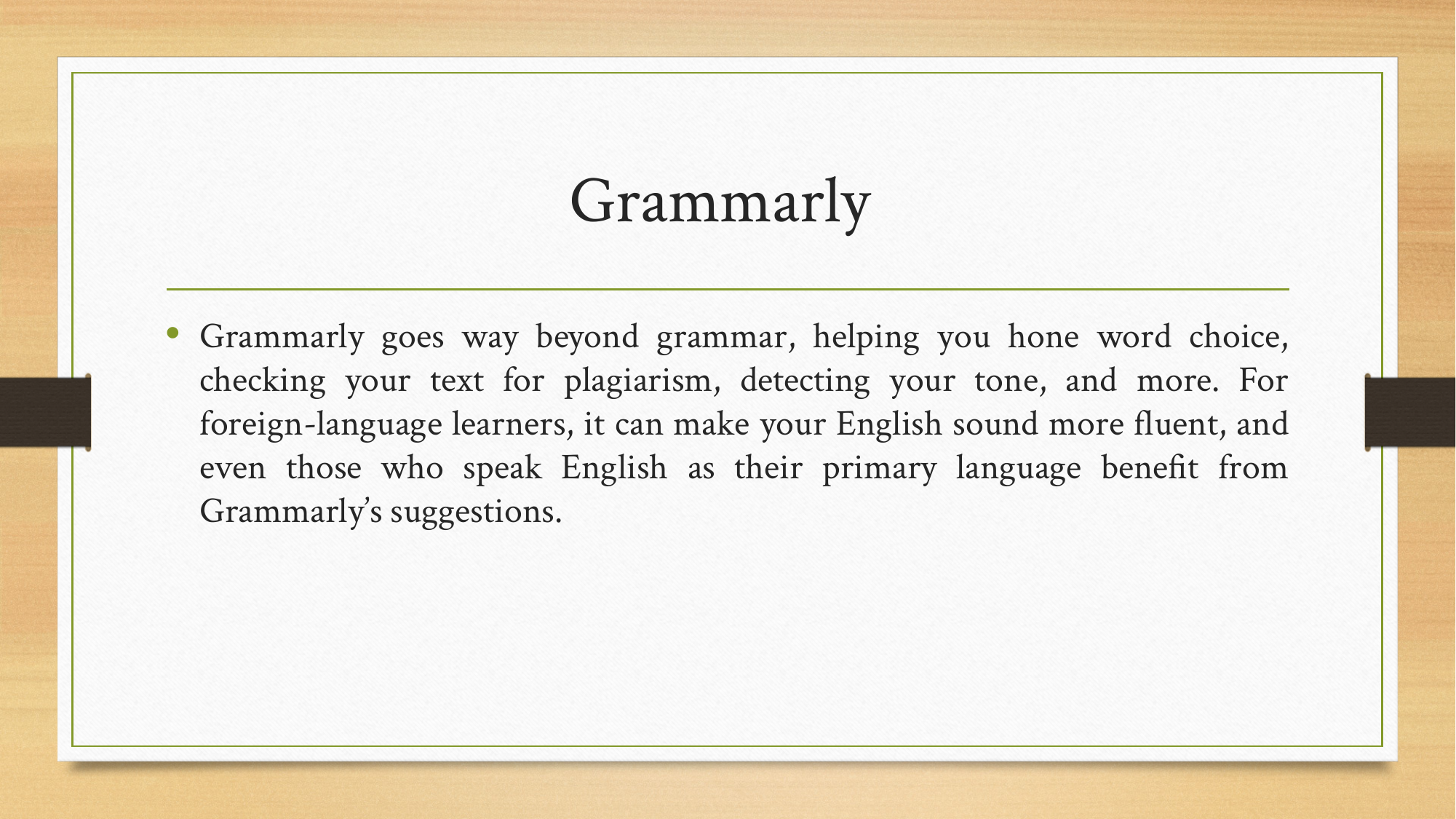

# Grammarly
Grammarly goes way beyond grammar, helping you hone word choice, checking your text for plagiarism, detecting your tone, and more. For foreign-language learners, it can make your English sound more fluent, and even those who speak English as their primary language benefit from Grammarly’s suggestions.